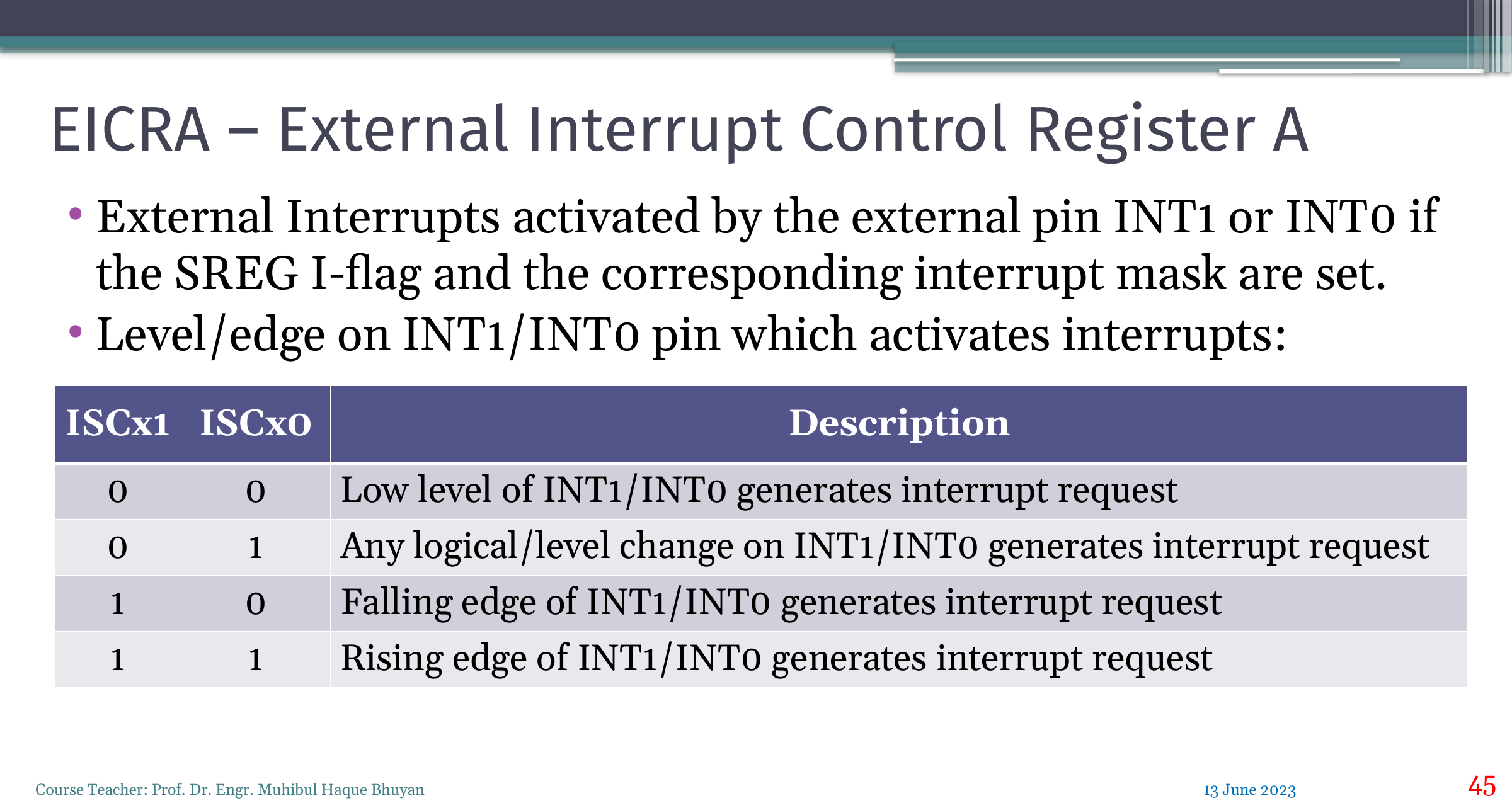

# EICRA – External Interrupt Control Register A
External Interrupts activated by the external pin INT1 or INT0 if the SREG I-flag and the corresponding interrupt mask are set.
Level/edge on INT1/INT0 pin which activates interrupts:

| ISCx1 | ISCx0 | Description |
| --- | --- | --- |
| 0 | 0 | Low level of INT1/INT0 generates interrupt request |
| 0 | 1 | Any logical/level change on INT1/INT0 generates interrupt request |
| 1 | 0 | Falling edge of INT1/INT0 generates interrupt request |
| 1 | 1 | Rising edge of INT1/INT0 generates interrupt request |
45
Course Teacher: Prof. Dr. Engr. Muhibul Haque Bhuyan
13 June 2023